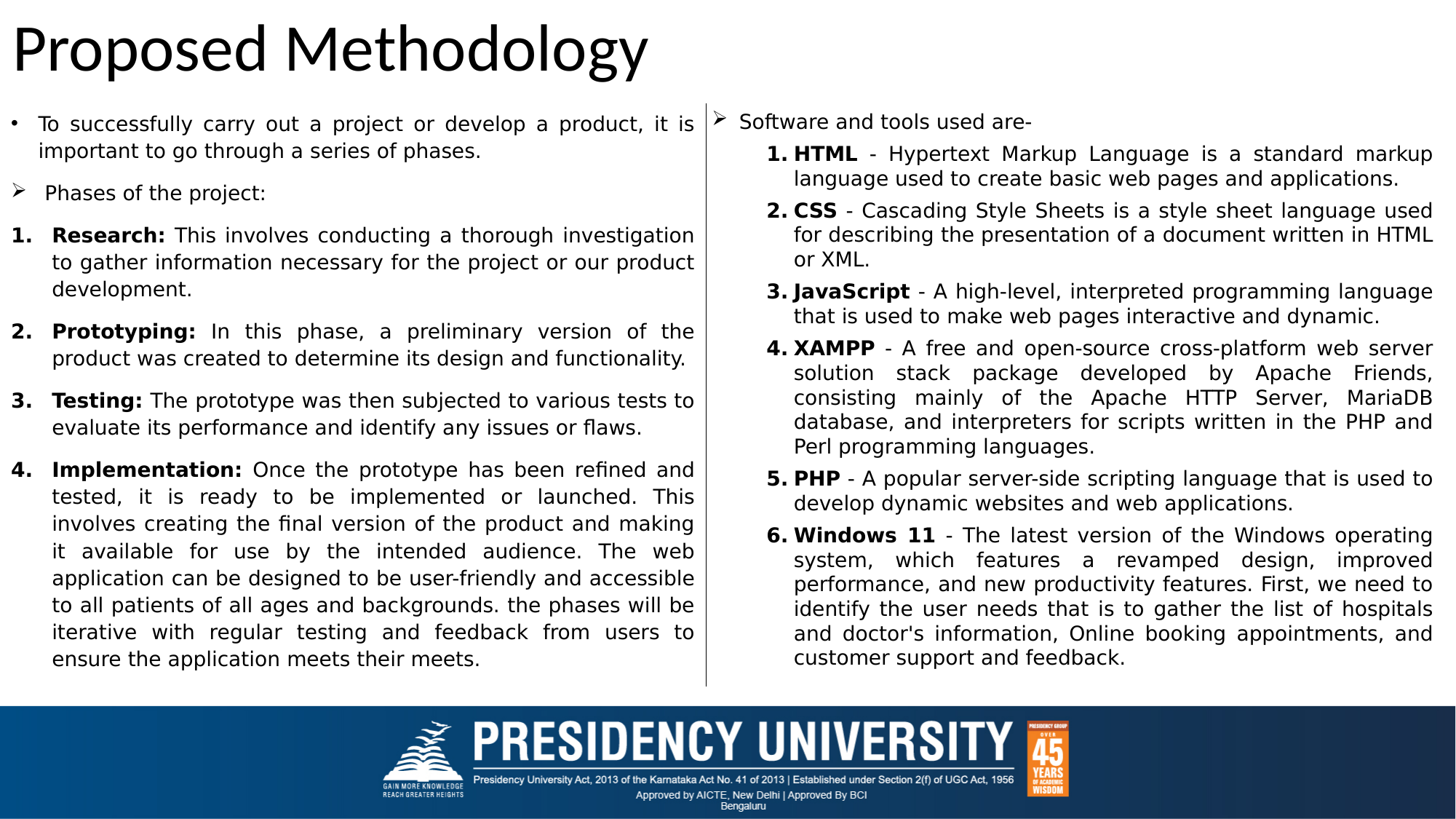

# Proposed Methodology
To successfully carry out a project or develop a product, it is important to go through a series of phases.
 Phases of the project:
Research: This involves conducting a thorough investigation to gather information necessary for the project or our product development.
Prototyping: In this phase, a preliminary version of the product was created to determine its design and functionality.
Testing: The prototype was then subjected to various tests to evaluate its performance and identify any issues or flaws.
Implementation: Once the prototype has been refined and tested, it is ready to be implemented or launched. This involves creating the final version of the product and making it available for use by the intended audience. The web application can be designed to be user-friendly and accessible to all patients of all ages and backgrounds. the phases will be iterative with regular testing and feedback from users to ensure the application meets their meets.

Software and tools used are-
HTML - Hypertext Markup Language is a standard markup language used to create basic web pages and applications.
CSS - Cascading Style Sheets is a style sheet language used for describing the presentation of a document written in HTML or XML.
JavaScript - A high-level, interpreted programming language that is used to make web pages interactive and dynamic.
XAMPP - A free and open-source cross-platform web server solution stack package developed by Apache Friends, consisting mainly of the Apache HTTP Server, MariaDB database, and interpreters for scripts written in the PHP and Perl programming languages.
PHP - A popular server-side scripting language that is used to develop dynamic websites and web applications.
Windows 11 - The latest version of the Windows operating system, which features a revamped design, improved performance, and new productivity features. First, we need to identify the user needs that is to gather the list of hospitals and doctor's information, Online booking appointments, and customer support and feedback.